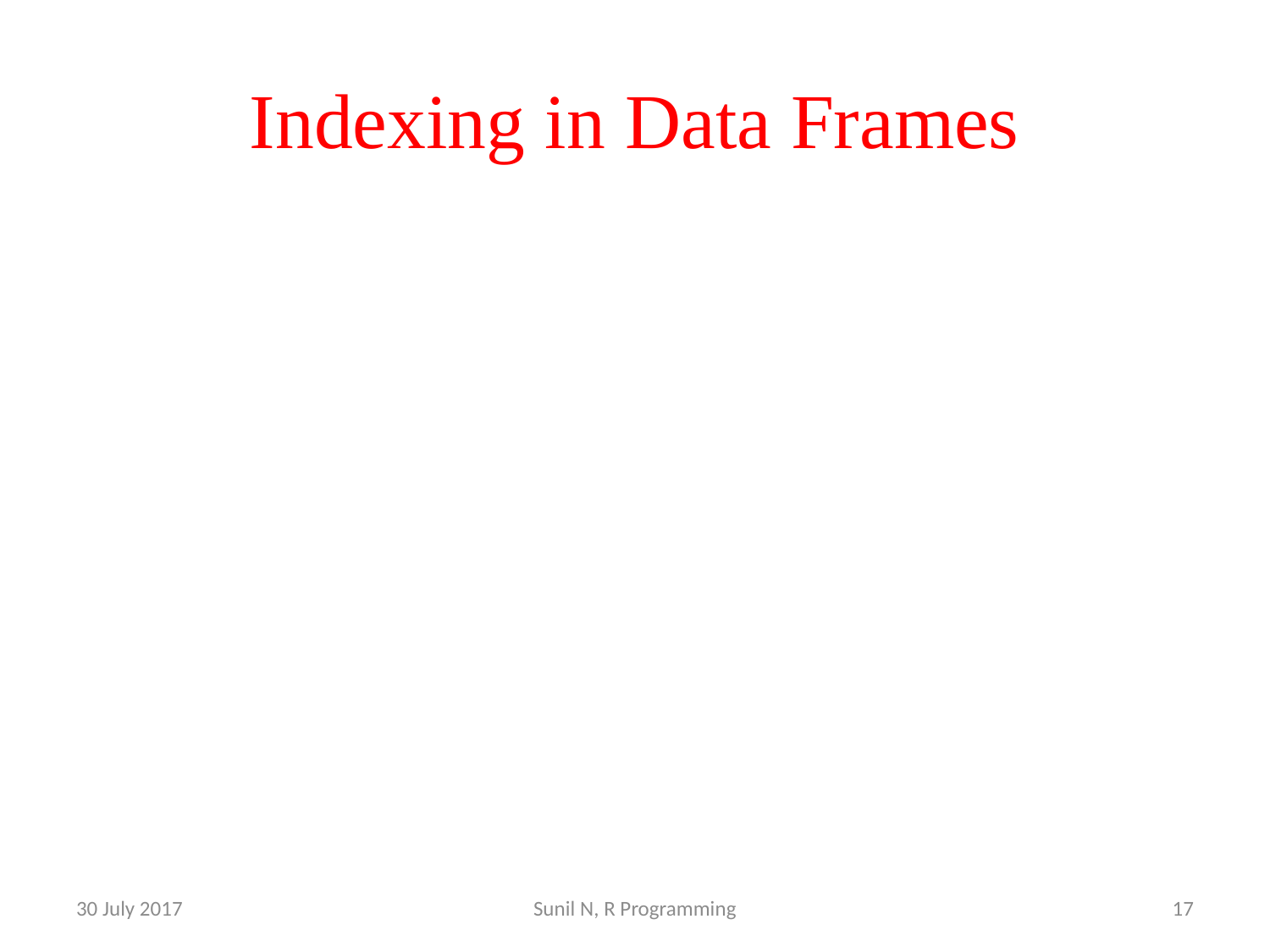

# Indexing in Data Frames
30 July 2017
Sunil N, R Programming
17